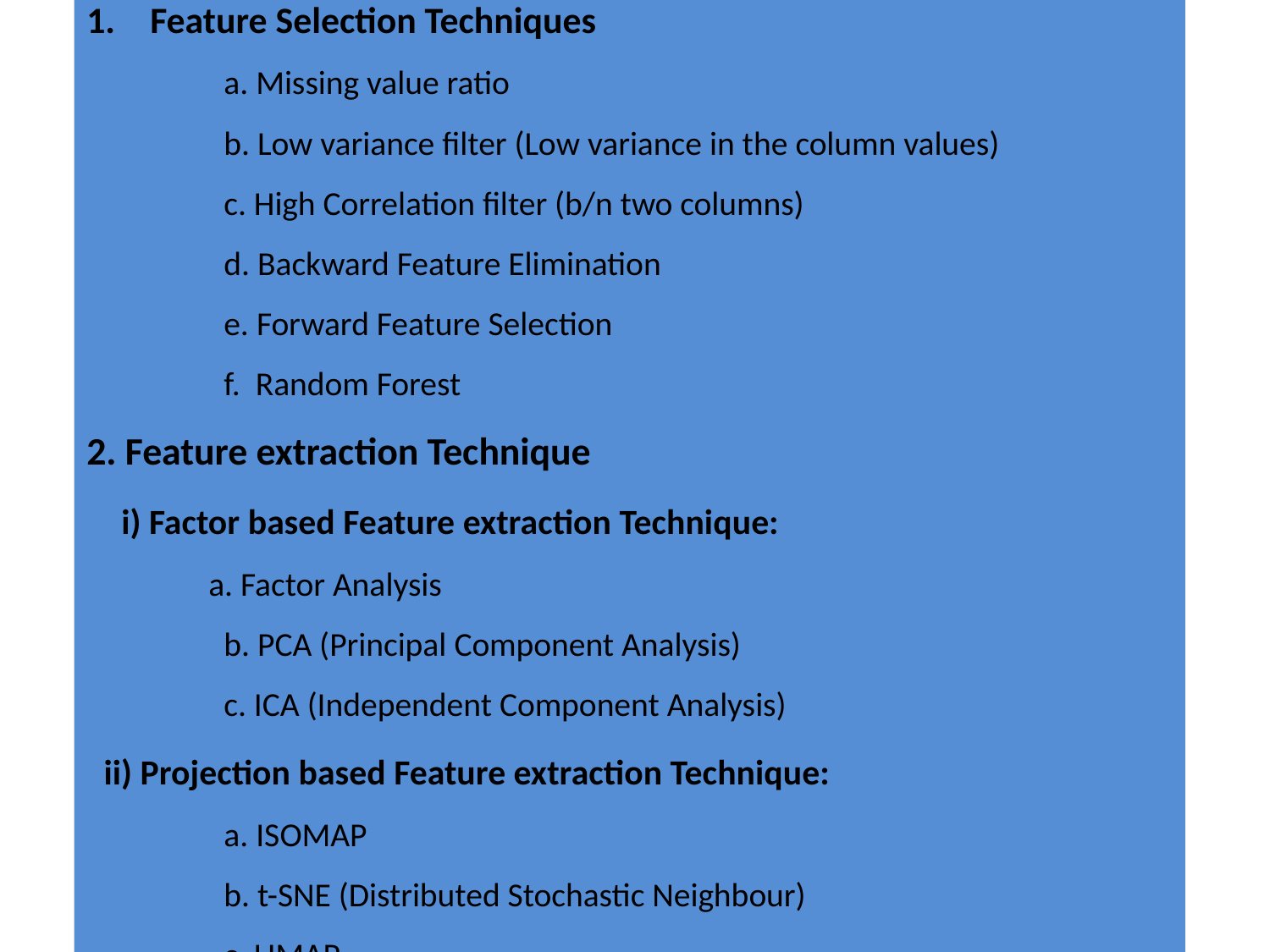

Feature Selection Techniques
                  a. Missing value ratio
                  b. Low variance filter (Low variance in the column values)
                  c. High Correlation filter (b/n two columns)
                  d. Backward Feature Elimination
                  e. Forward Feature Selection
                  f.  Random Forest
2. Feature extraction Technique
    i) Factor based Feature extraction Technique:
                a. Factor Analysis
                  b. PCA (Principal Component Analysis)
                  c. ICA (Independent Component Analysis)
  ii) Projection based Feature extraction Technique:
                  a. ISOMAP
                  b. t-SNE (Distributed Stochastic Neighbour)
                  c. UMAP